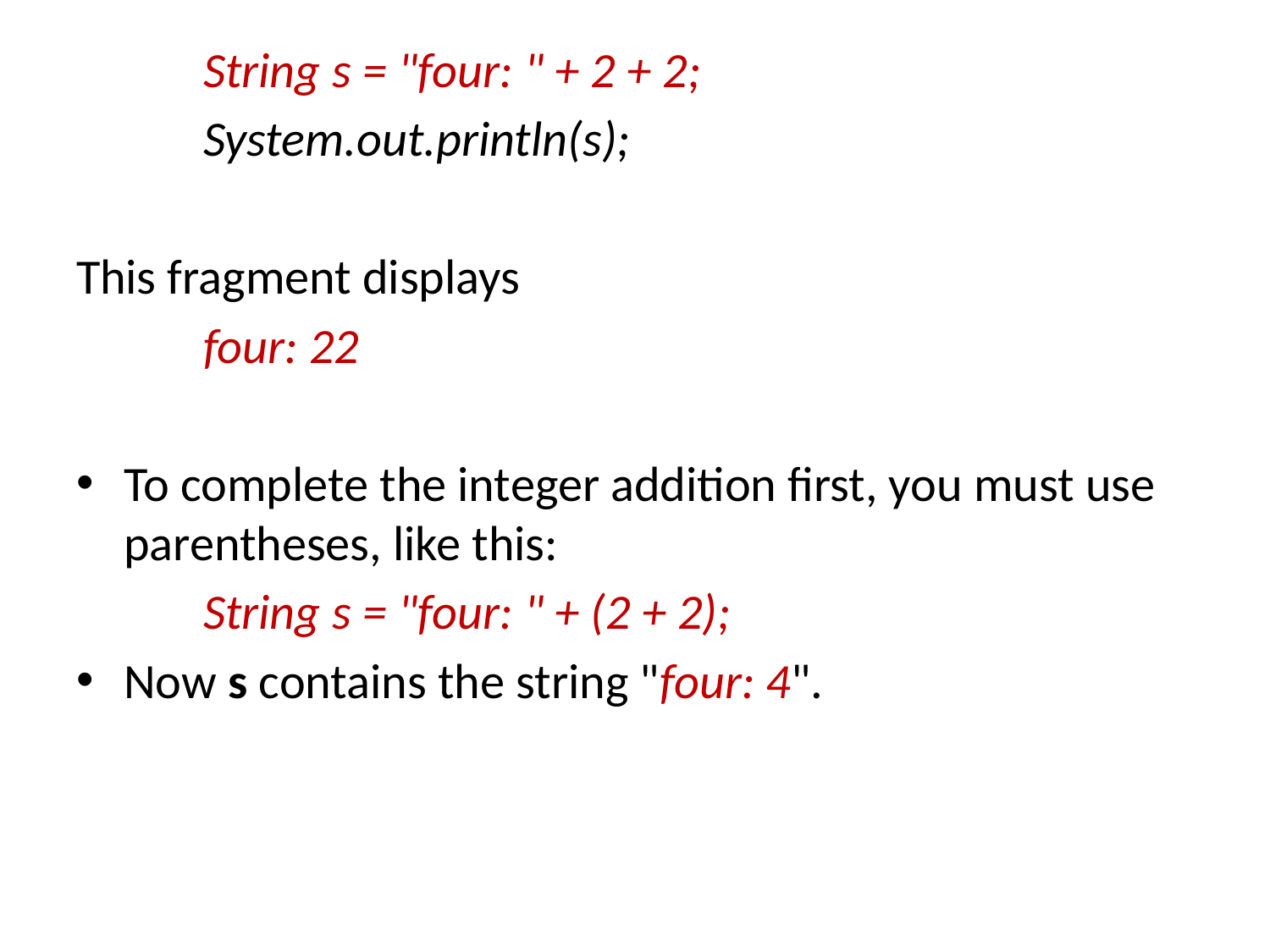

String s = "four: " + 2 + 2;
	System.out.println(s);

This fragment displays
	four: 22

To complete the integer addition first, you must use parentheses, like this:
	String s = "four: " + (2 + 2);
Now s contains the string "four: 4".